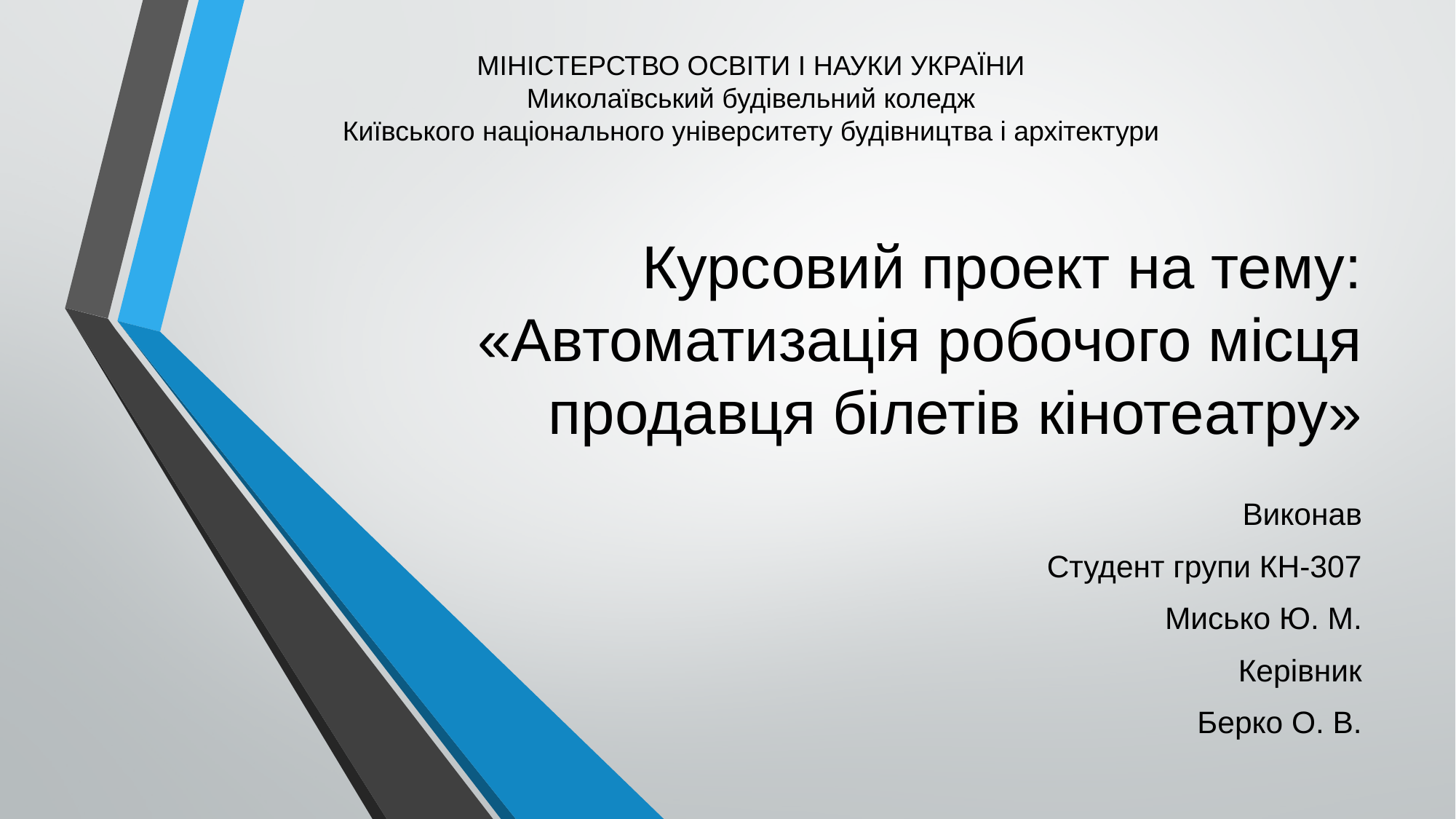

МІНІСТЕРСТВО ОСВІТИ І НАУКИ УКРАЇНИ
Миколаївський будівельний коледж
Київського національного університету будівництва і архітектури
# Курсовий проект на тему: «Автоматизація робочого місця продавця білетів кінотеатру»
Виконав
Студент групи КН-307
Мисько Ю. М.
Керівник
Берко О. В.